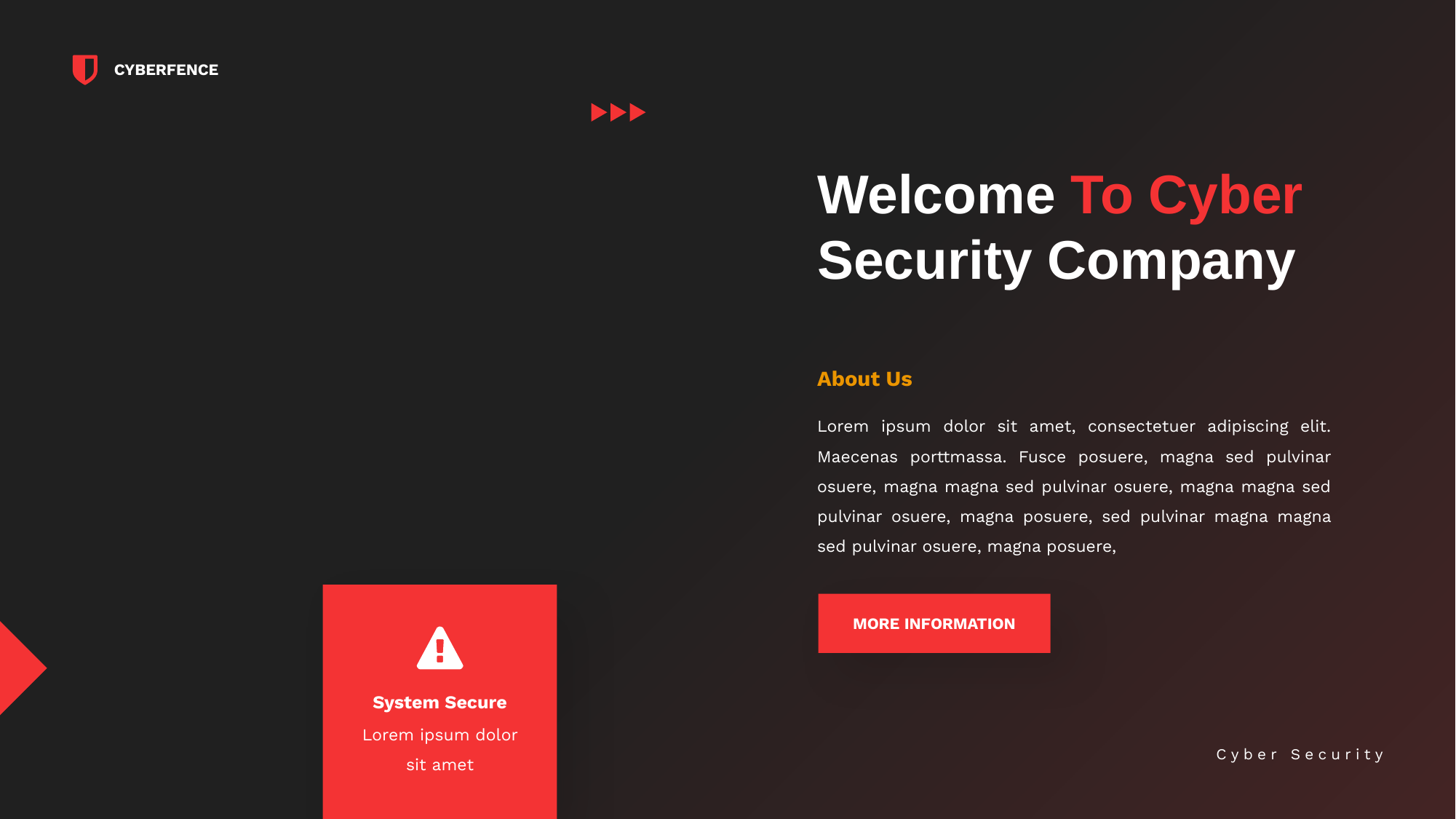

CYBERFENCE

Cyber Security

Welcome To Cyber Security Company
About Us
Lorem ipsum dolor sit amet, consectetuer adipiscing elit. Maecenas porttmassa. Fusce posuere, magna sed pulvinar osuere, magna magna sed pulvinar osuere, magna magna sed pulvinar osuere, magna posuere, sed pulvinar magna magna sed pulvinar osuere, magna posuere,

MORE INFORMATION

System Secure
Lorem ipsum dolor sit amet